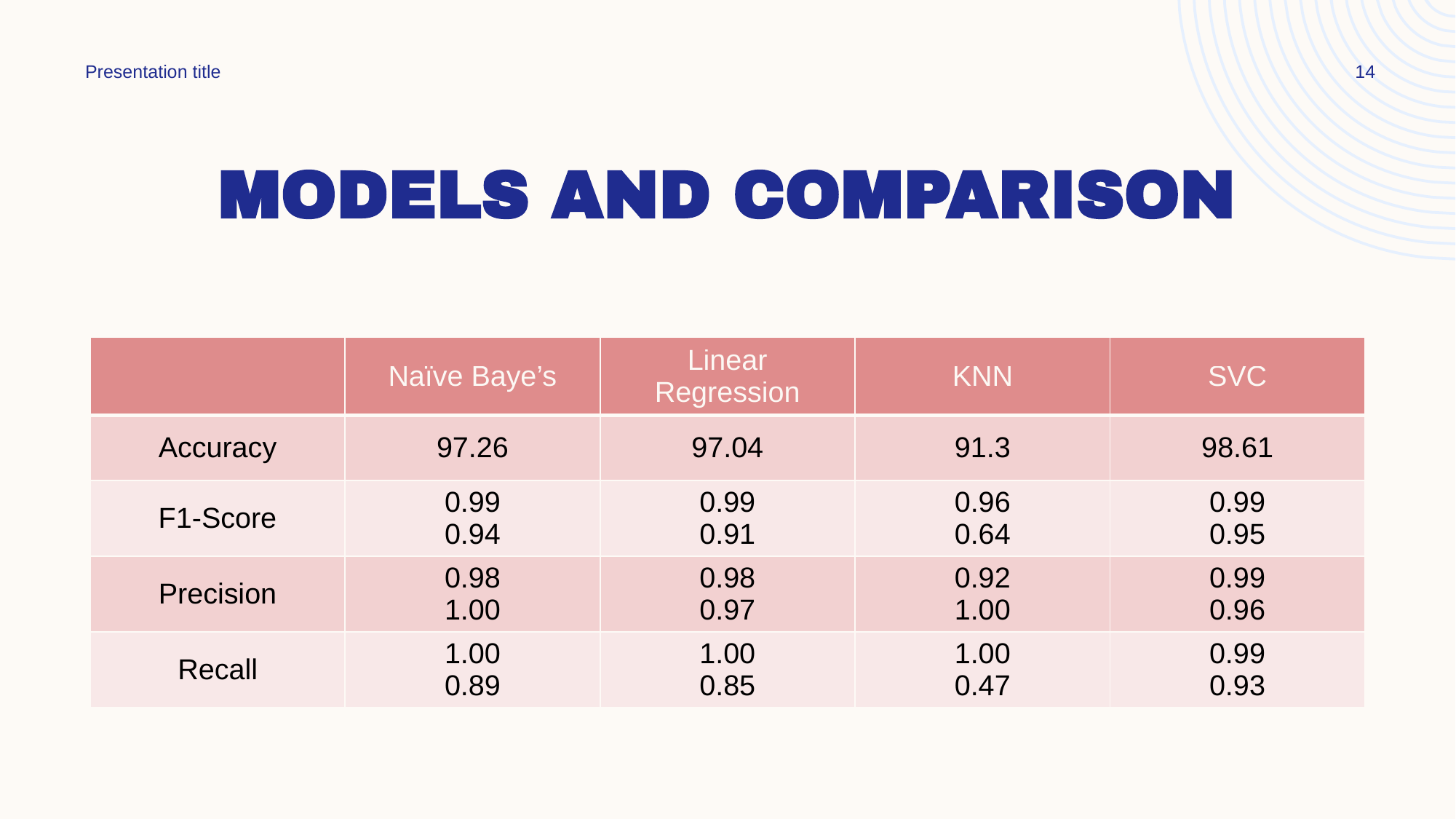

Presentation title
14
# Models and Comparison
|  | Naïve Baye’s | Linear Regression | KNN | SVC |
| --- | --- | --- | --- | --- |
| Accuracy | 97.26 | 97.04 | 91.3 | 98.61 |
| F1-Score | 0.99 0.94 | 0.99 0.91 | 0.96 0.64 | 0.99 0.95 |
| Precision | 0.98 1.00 | 0.98 0.97 | 0.92 1.00 | 0.99 0.96 |
| Recall | 1.00 0.89 | 1.00 0.85 | 1.00 0.47 | 0.99 0.93 |